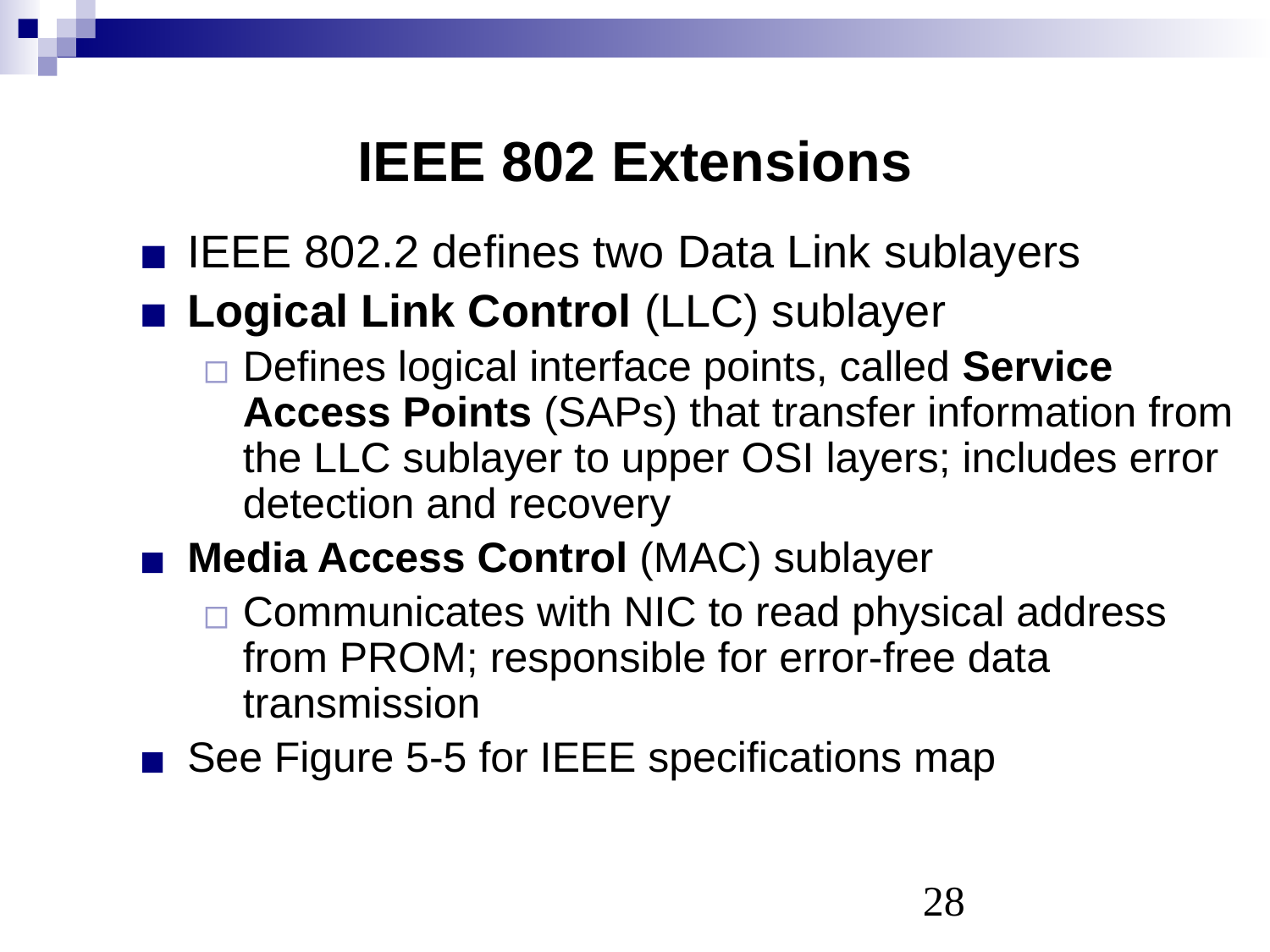

# IEEE 802 Extensions
IEEE 802.2 defines two Data Link sublayers
Logical Link Control (LLC) sublayer
Defines logical interface points, called Service Access Points (SAPs) that transfer information from the LLC sublayer to upper OSI layers; includes error detection and recovery
Media Access Control (MAC) sublayer
Communicates with NIC to read physical address from PROM; responsible for error-free data transmission
See Figure 5-5 for IEEE specifications map
28